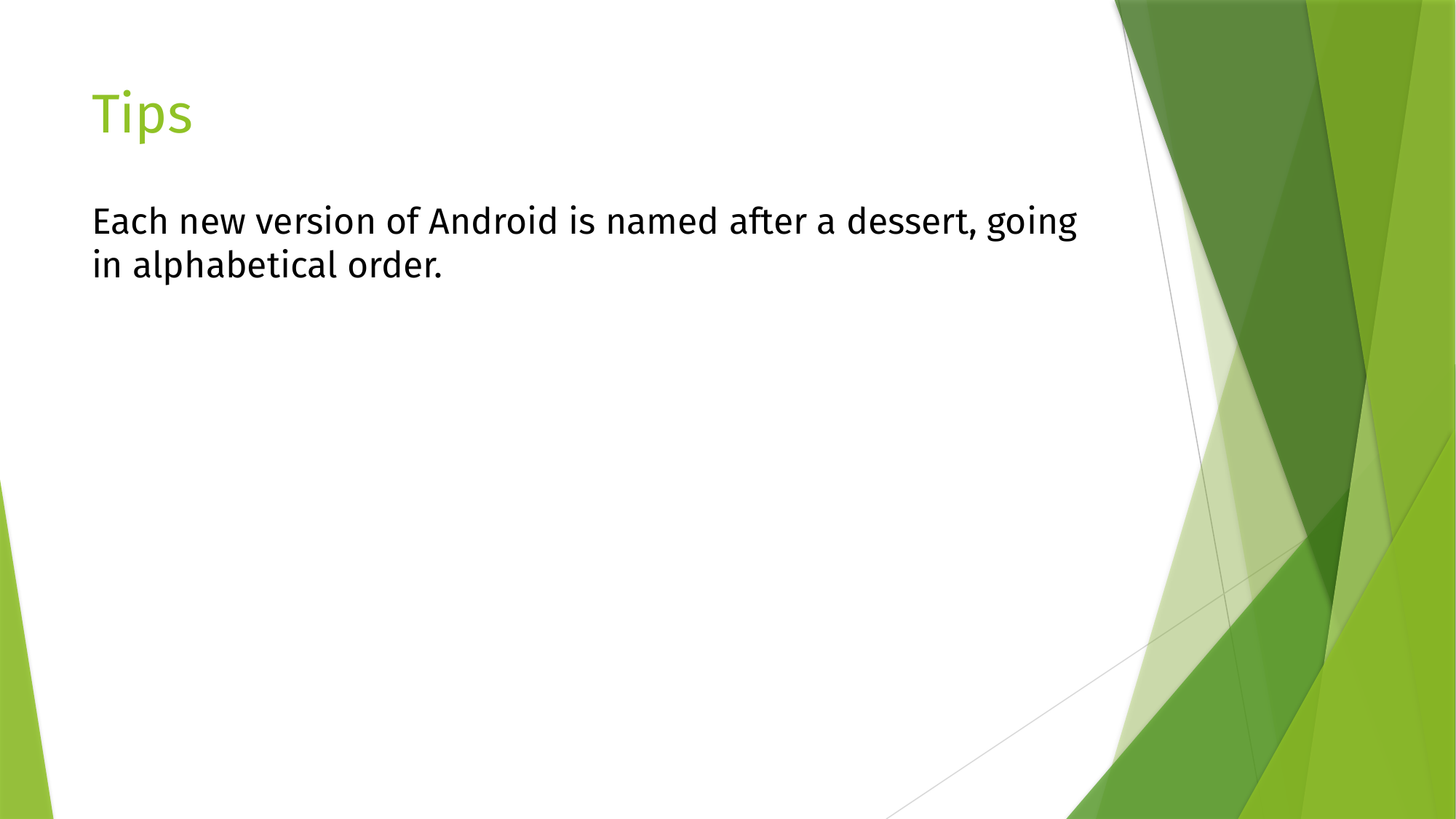

# Tips
Each new version of Android is named after a dessert, going in alphabetical order.